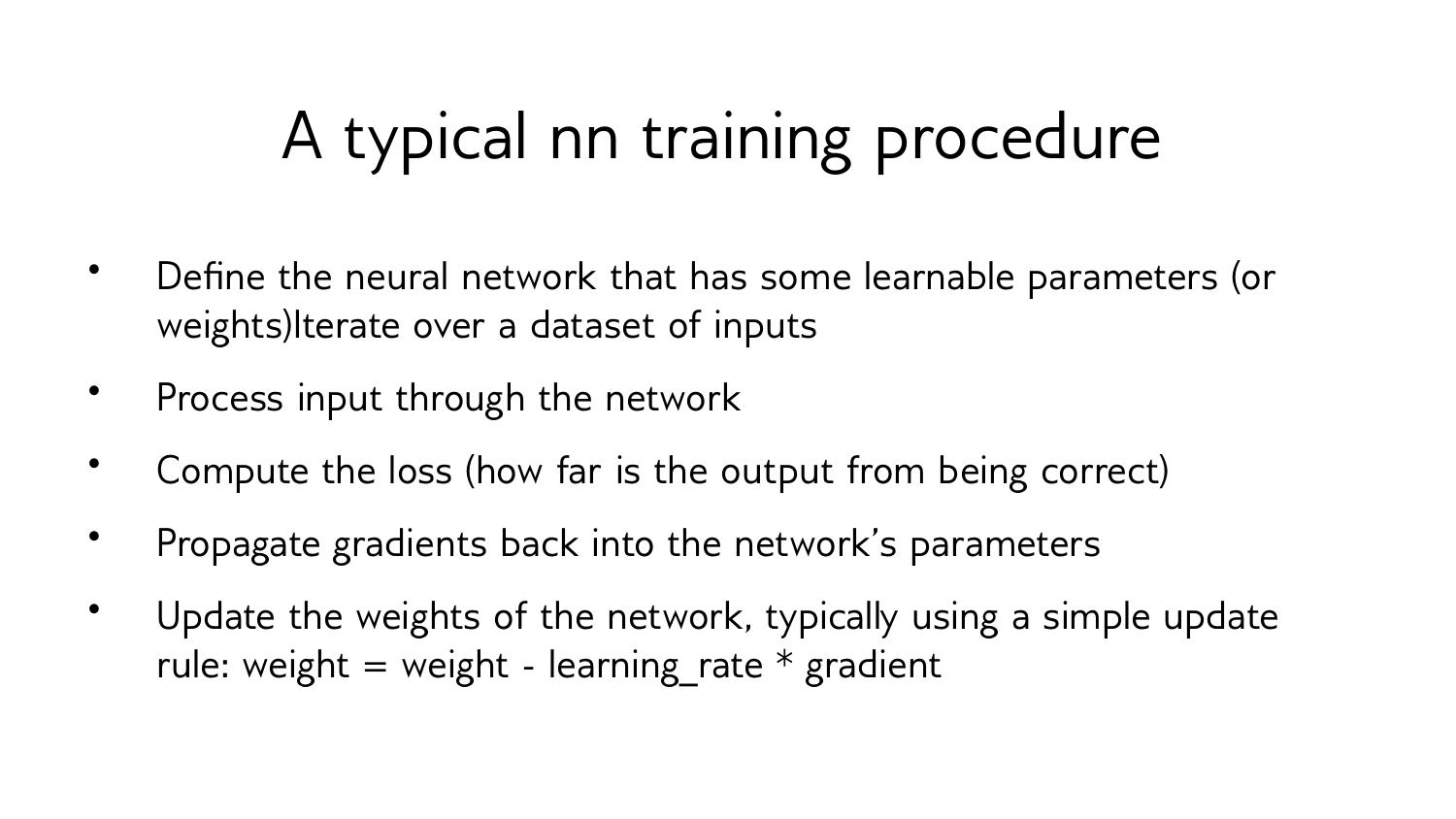

# A typical nn training procedure
Define the neural network that has some learnable parameters (or weights)Iterate over a dataset of inputs
Process input through the network
Compute the loss (how far is the output from being correct)
Propagate gradients back into the network’s parameters
Update the weights of the network, typically using a simple update rule: weight = weight - learning_rate * gradient